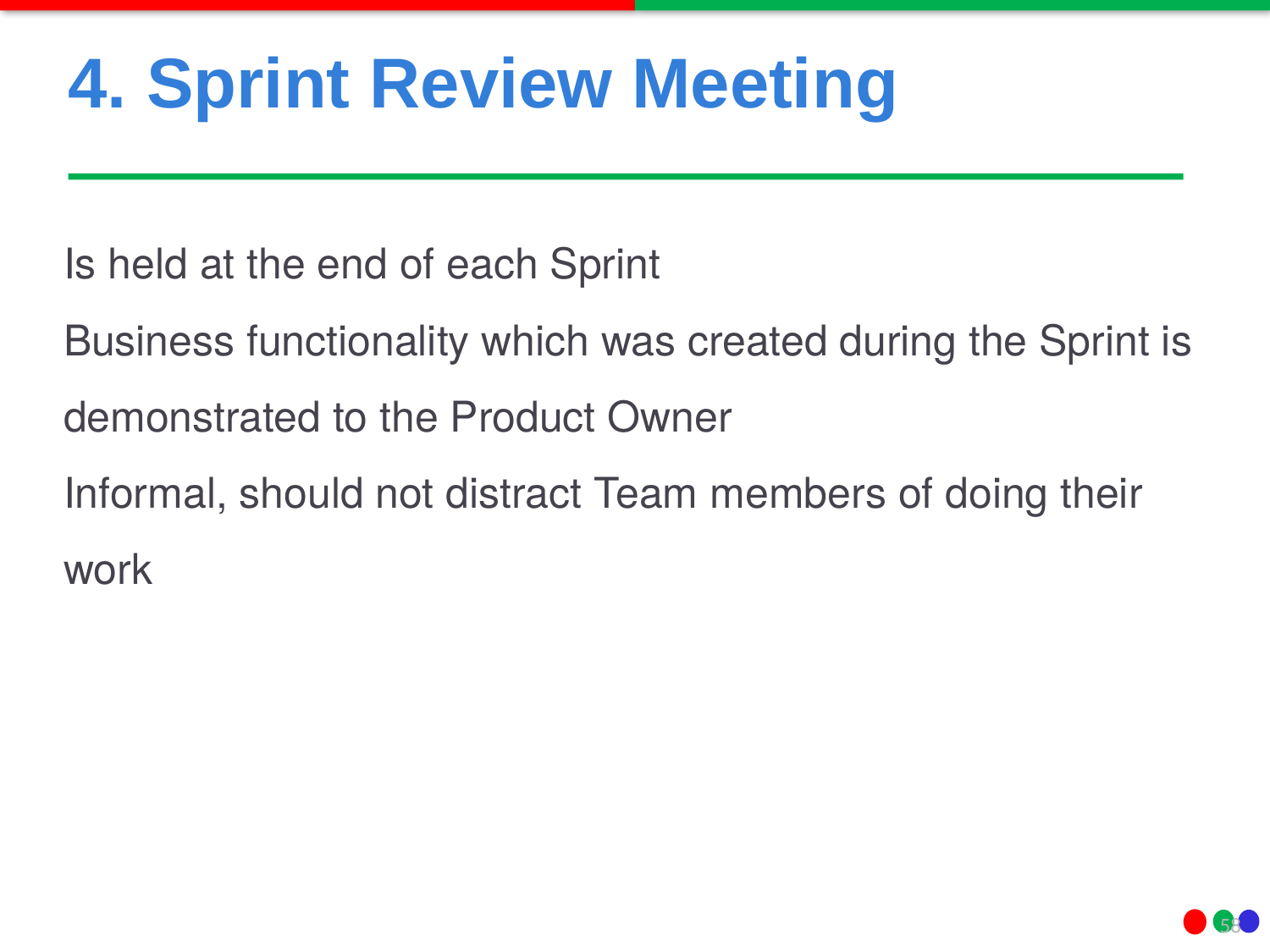

# 4. Sprint Review Meeting
Is held at the end of each Sprint
Business functionality which was created during the Sprint is demonstrated to the Product Owner
Informal, should not distract Team members of doing their work
58